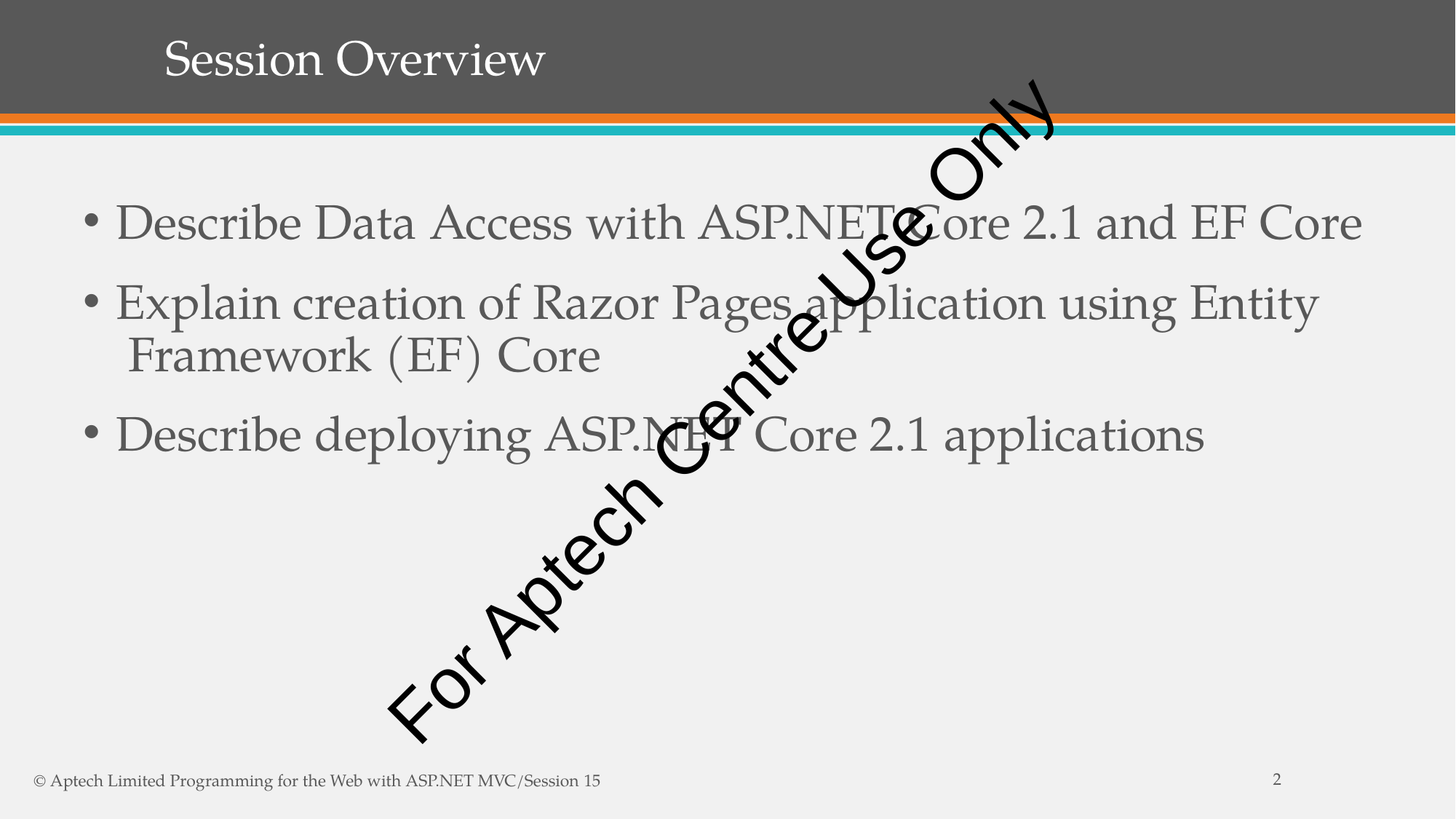

# Session Overview
Describe Data Access with ASP.NET Core 2.1 and EF Core
Explain creation of Razor Pages application using Entity  Framework (EF) Core
Describe deploying ASP.NET Core 2.1 applications
For Aptech Centre Use Only
2
© Aptech Limited Programming for the Web with ASP.NET MVC/Session 15